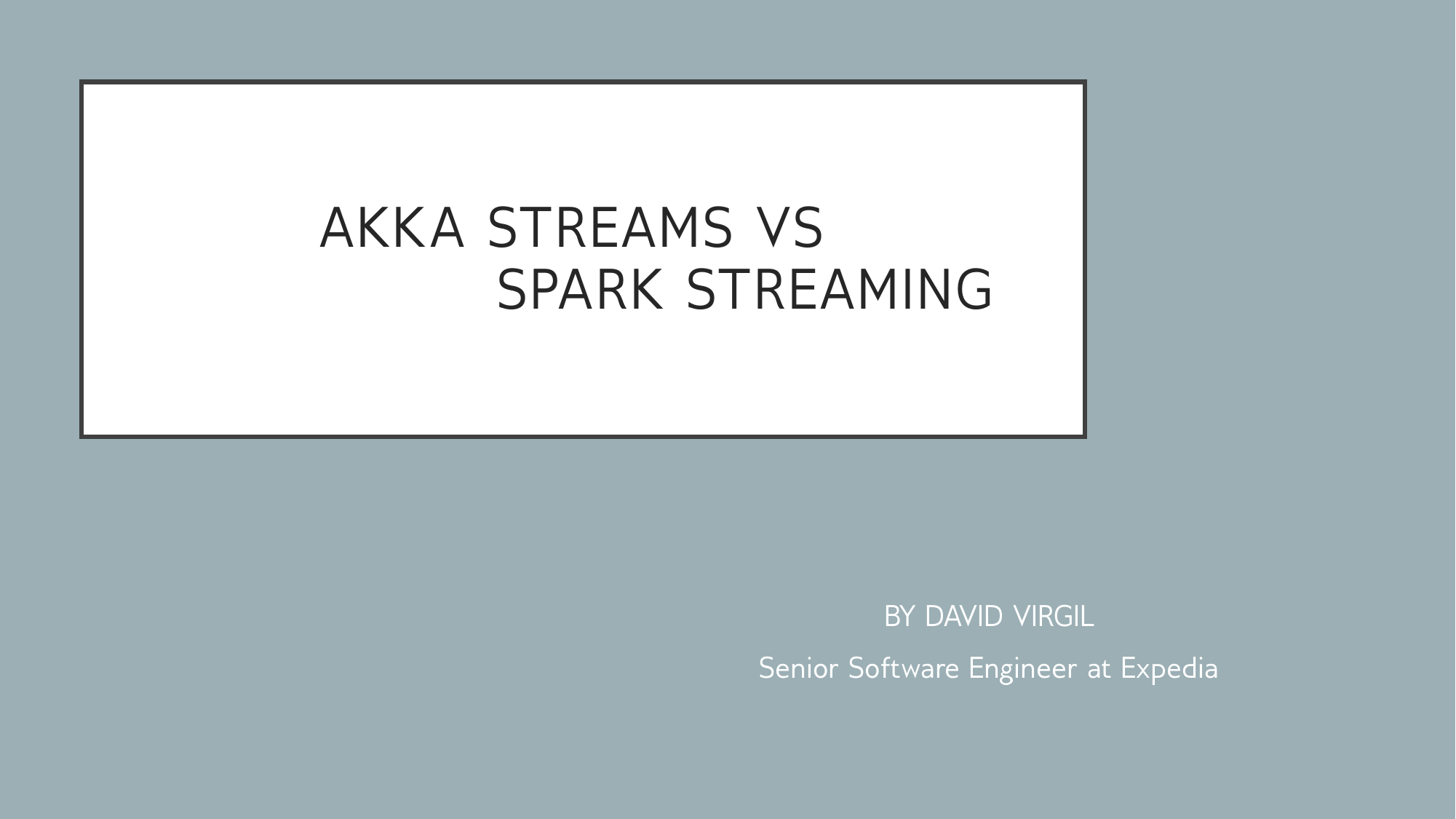

# AKKA STREAMS VS SPARK STREAMING
BY DAVID VIRGIL
Senior Software Engineer at Expedia